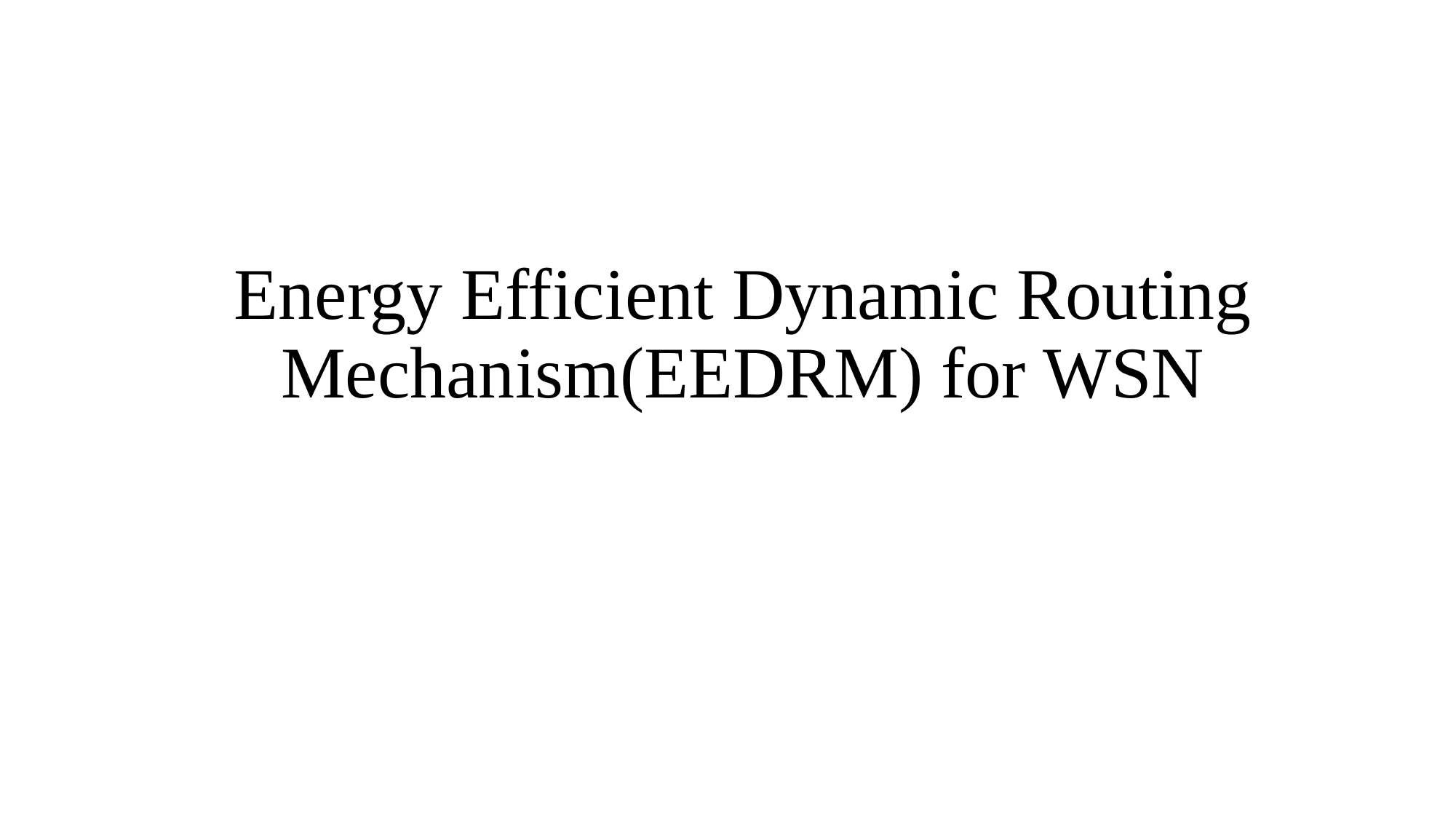

# Energy Efficient Dynamic Routing Mechanism(EEDRM) for WSN